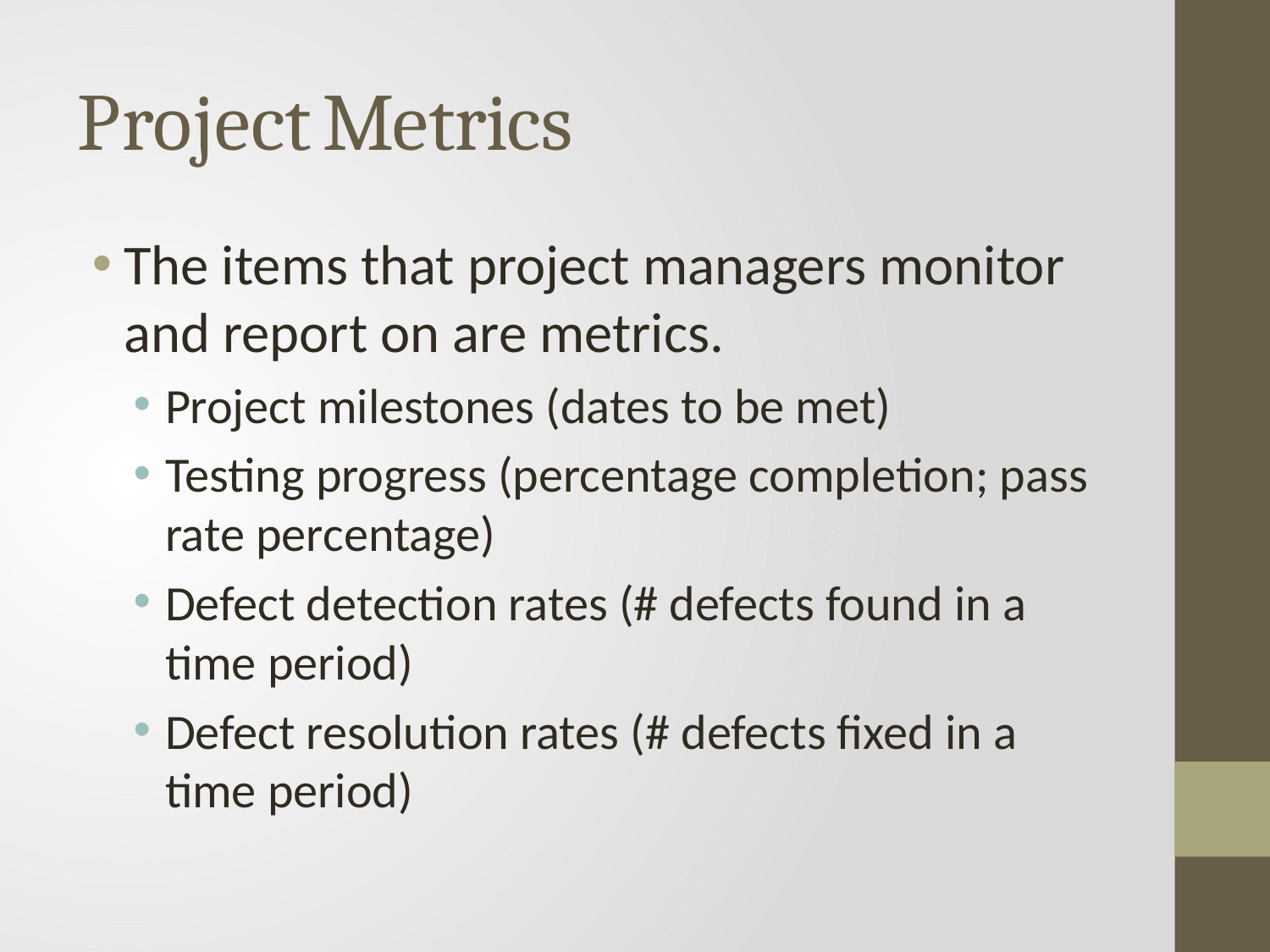

# Project Metrics
The items that project managers monitor and report on are metrics.
Project milestones (dates to be met)
Testing progress (percentage completion; pass rate percentage)
Defect detection rates (# defects found in a time period)
Defect resolution rates (# defects fixed in a time period)